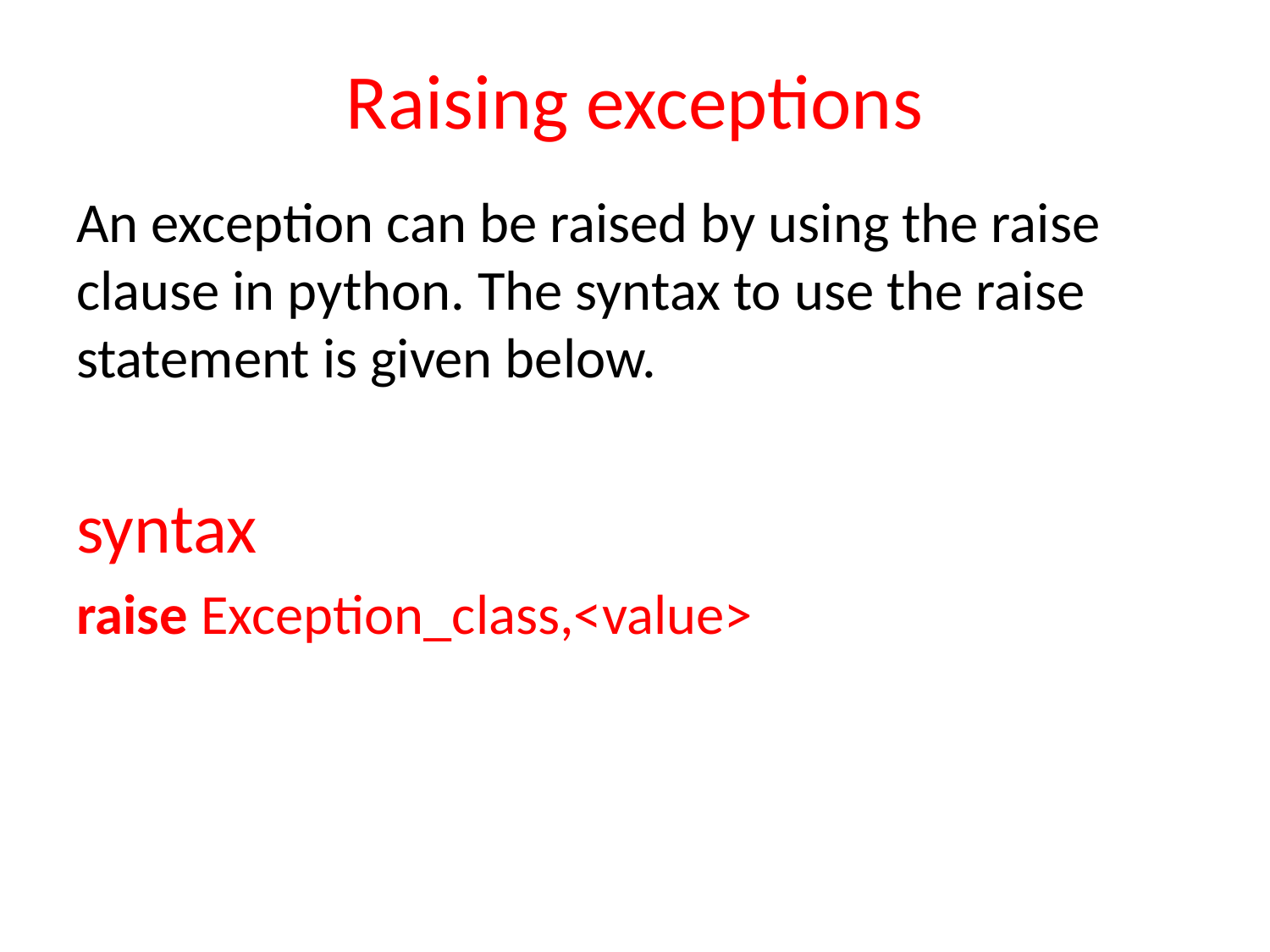

# Raising exceptions
An exception can be raised by using the raise clause in python. The syntax to use the raise statement is given below.

syntax
raise Exception_class,<value>